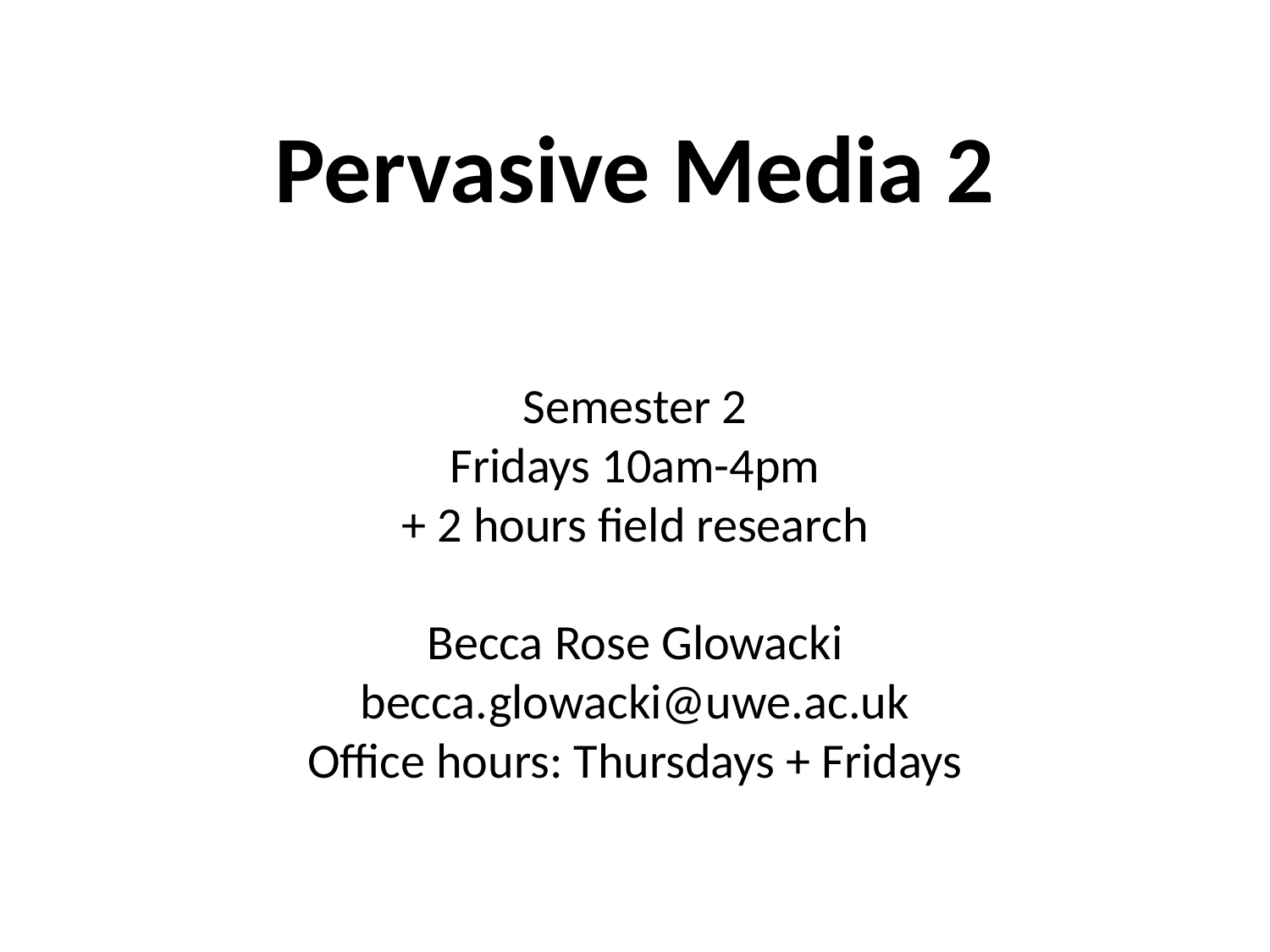

# Pervasive Media 2 Semester 2 Fridays 10am-4pm + 2 hours field research Becca Rose Glowacki becca.glowacki@uwe.ac.uk Office hours: Thursdays + Fridays